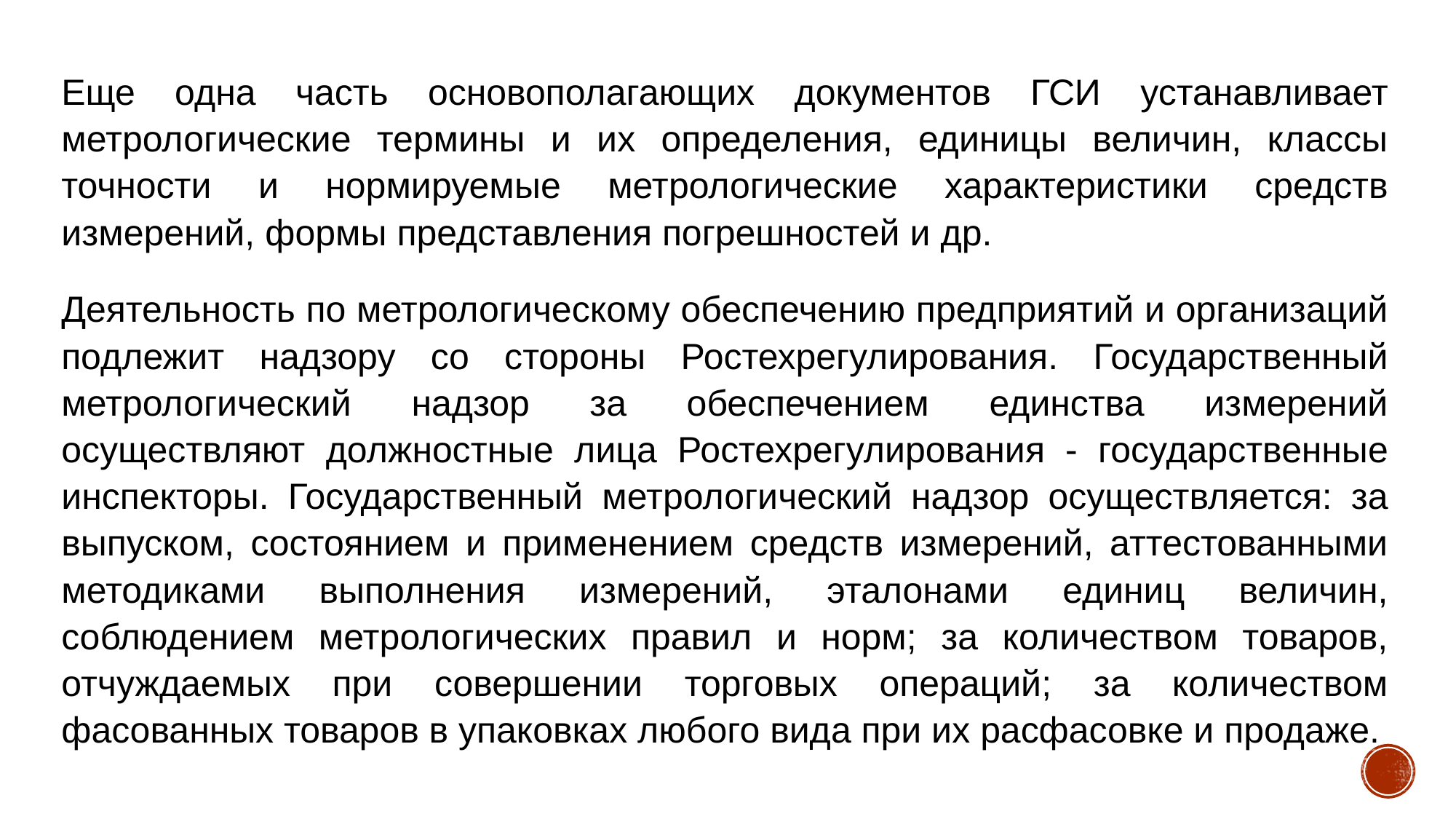

#
Еще одна часть основополагающих документов ГСИ устанавливает метрологические термины и их определения, единицы величин, классы точности и нормируемые метрологические характеристики средств измерений, формы представления погрешностей и др.
Деятельность по метрологическому обеспечению предприятий и организаций подлежит надзору со стороны Ростехрегулирования. Государственный метрологический надзор за обеспечением единства измерений осуществляют должностные лица Ростехрегулирования - государственные инспекторы. Государственный метрологический надзор осуществляется: за выпуском, состоянием и применением средств измерений, аттестованными методиками выполнения измерений, эталонами единиц величин, соблюдением метрологических правил и норм; за количеством товаров, отчуждаемых при совершении торговых операций; за количеством фасованных товаров в упаковках любого вида при их расфасовке и продаже.